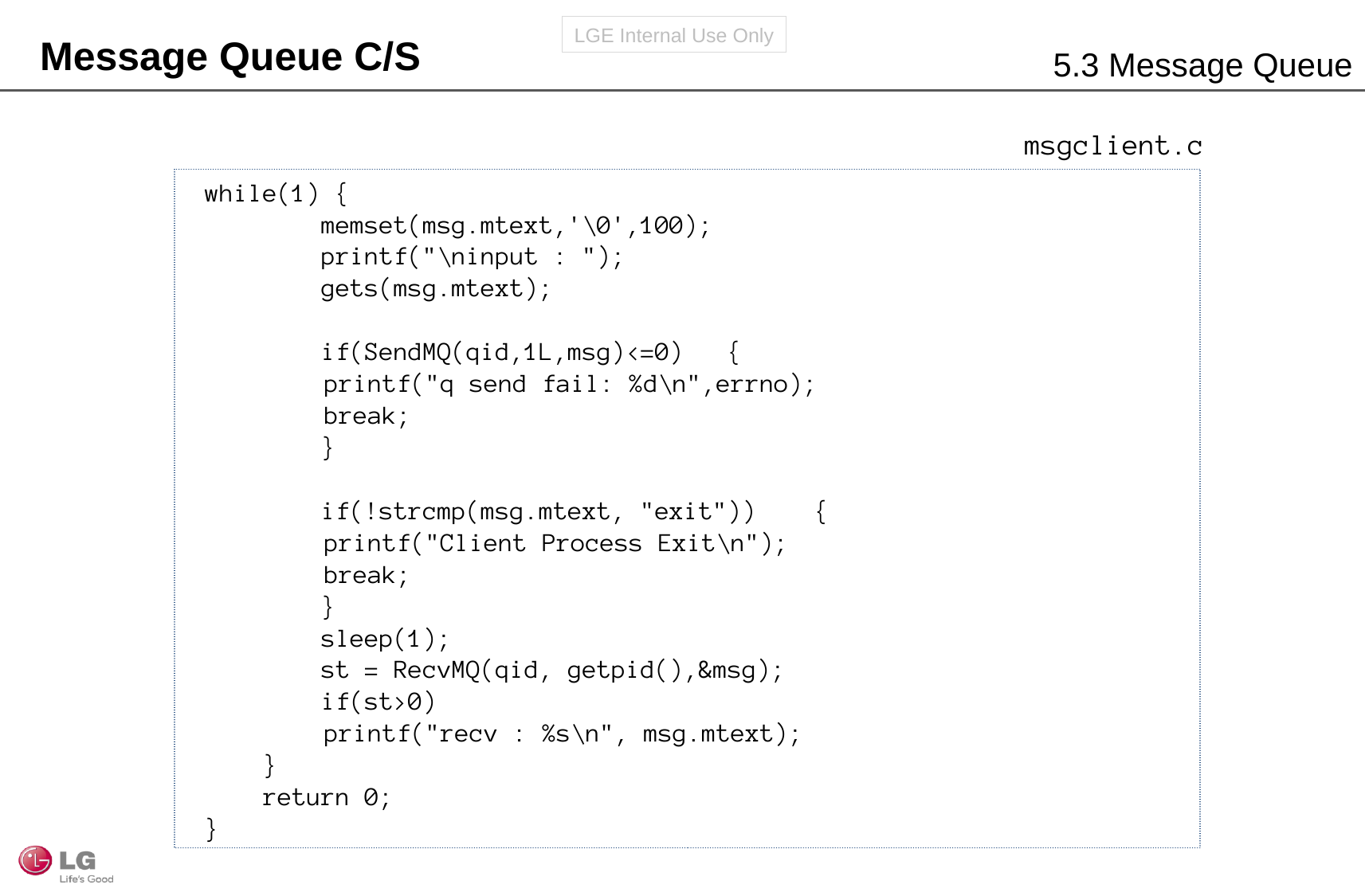

Message Queue C/S
5.3 Message Queue

msgclient.c

while(1) {
        memset(msg.mtext,'\0',100);
        printf("\ninput : ");
        gets(msg.mtext);

        if(SendMQ(qid,1L,msg)<=0)   {
	printf("q send fail: %d\n",errno);
	break;
        }

        if(!strcmp(msg.mtext, "exit"))    {
	printf("Client Process Exit\n");
	break;
        }
        sleep(1);
        st = RecvMQ(qid, getpid(),&msg);
        if(st>0)
	printf("recv : %s\n", msg.mtext);
    }
    return 0;
}